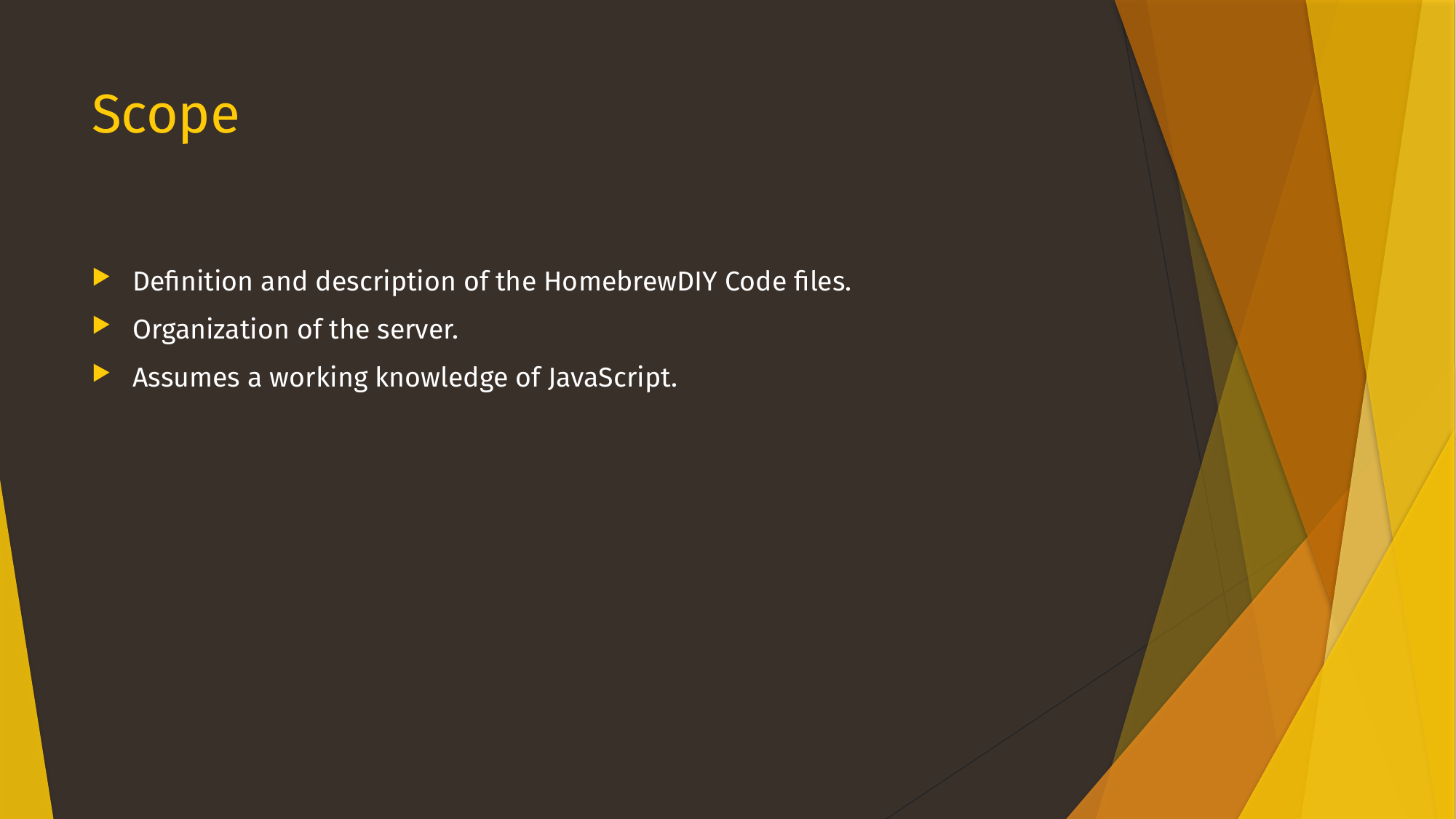

# Scope
Definition and description of the HomebrewDIY Code files.
Organization of the server.
Assumes a working knowledge of JavaScript.